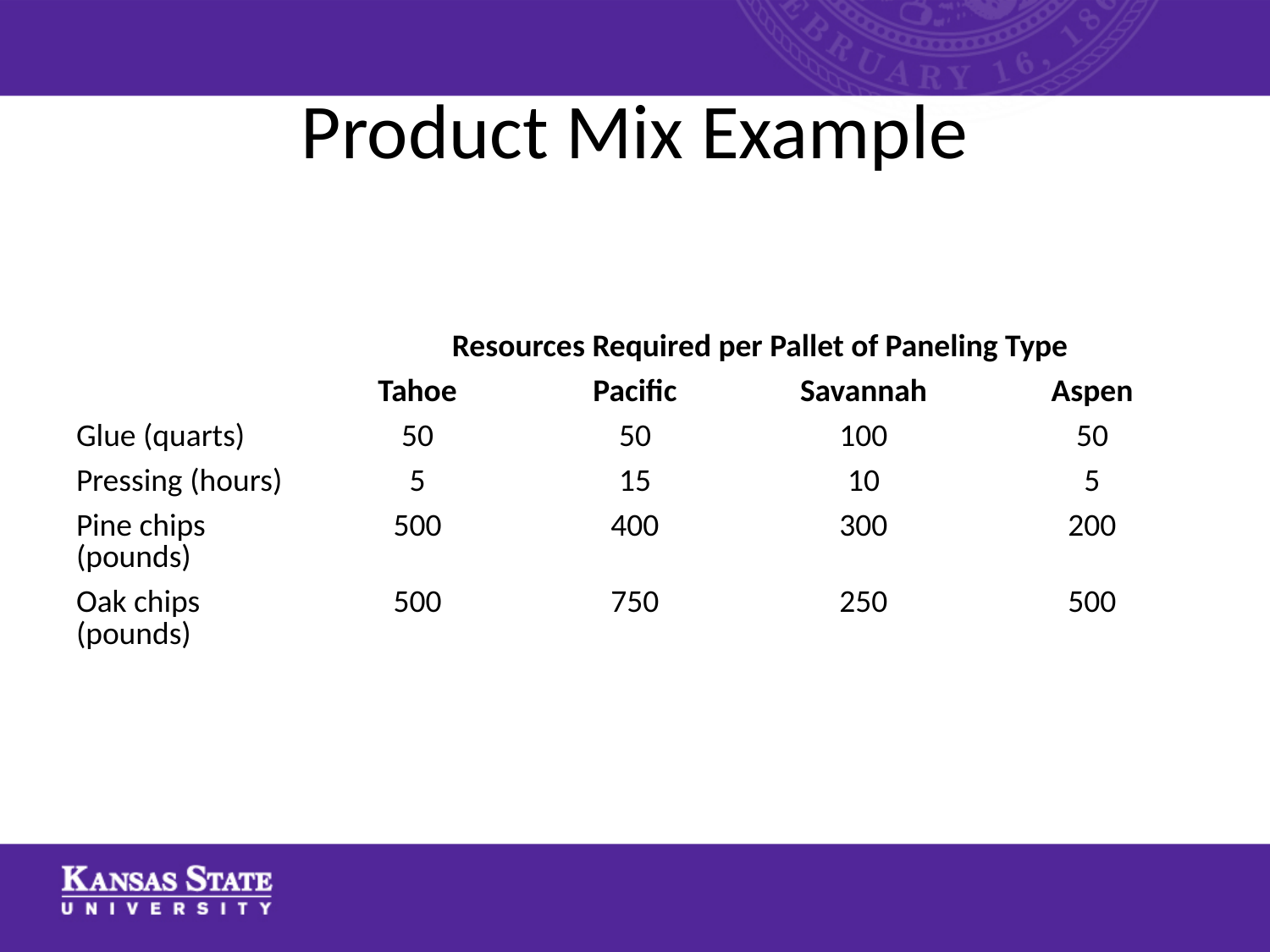

# Product Mix Example
|  | Resources Required per Pallet of Paneling Type |  |  |  |
| --- | --- | --- | --- | --- |
|  | Tahoe | Pacific | Savannah | Aspen |
| Glue (quarts) | 50 | 50 | 100 | 50 |
| Pressing (hours) | 5 | 15 | 10 | 5 |
| Pine chips (pounds) | 500 | 400 | 300 | 200 |
| Oak chips (pounds) | 500 | 750 | 250 | 500 |